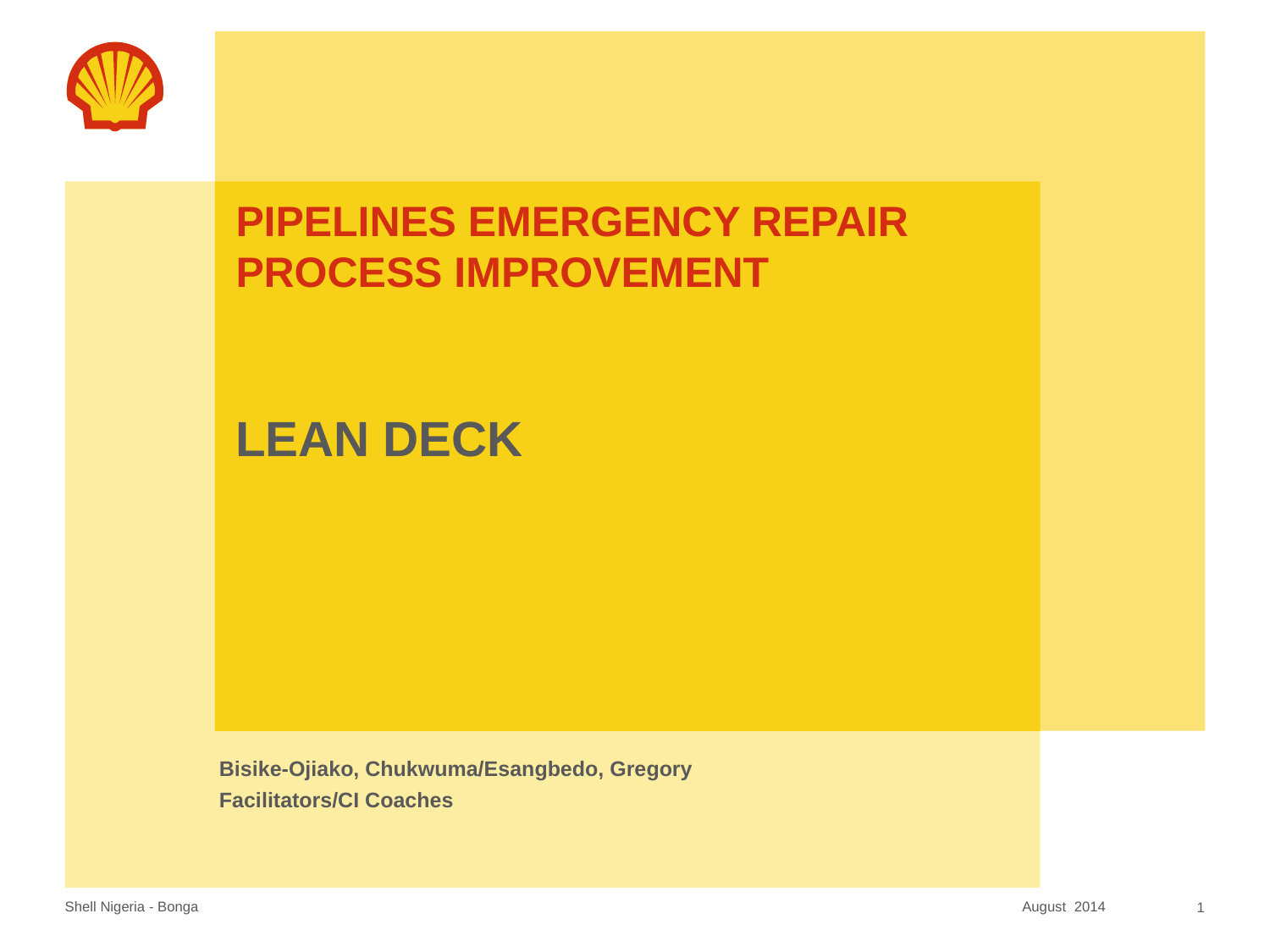

# PIPELINES EMERGENCY REPAIR PROCESS IMPROVEMENT
LEAN DECK
Bisike-Ojiako, Chukwuma/Esangbedo, Gregory

Facilitators/CI Coaches
August  2014
1